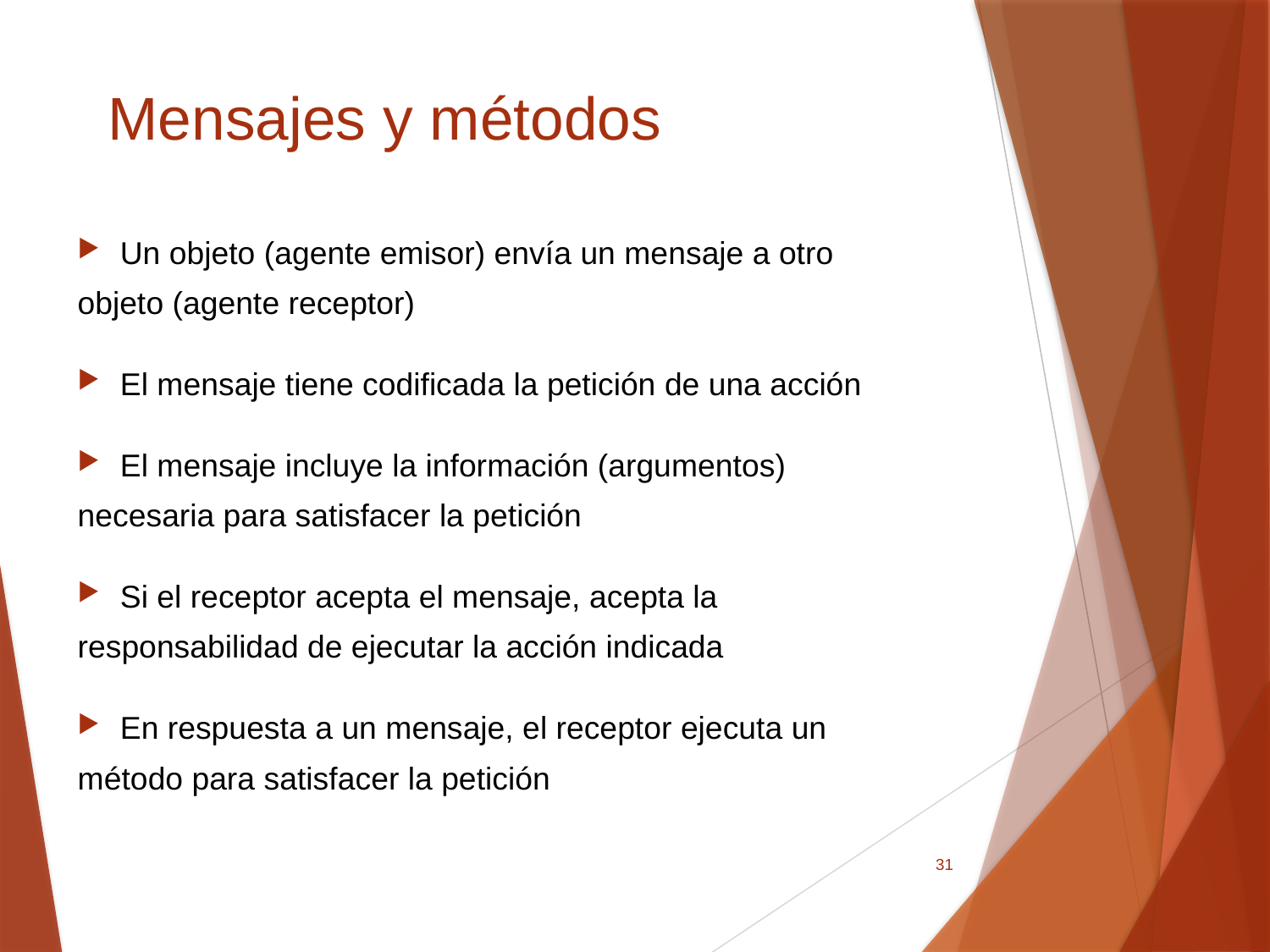

# Mensajes y métodos
Un objeto (agente emisor) envía un mensaje a otro
objeto (agente receptor)

El mensaje tiene codificada la petición de una acción

El mensaje incluye la información (argumentos)
necesaria para satisfacer la petición

Si el receptor acepta el mensaje, acepta la
responsabilidad de ejecutar la acción indicada

En respuesta a un mensaje, el receptor ejecuta un
método para satisfacer la petición
31